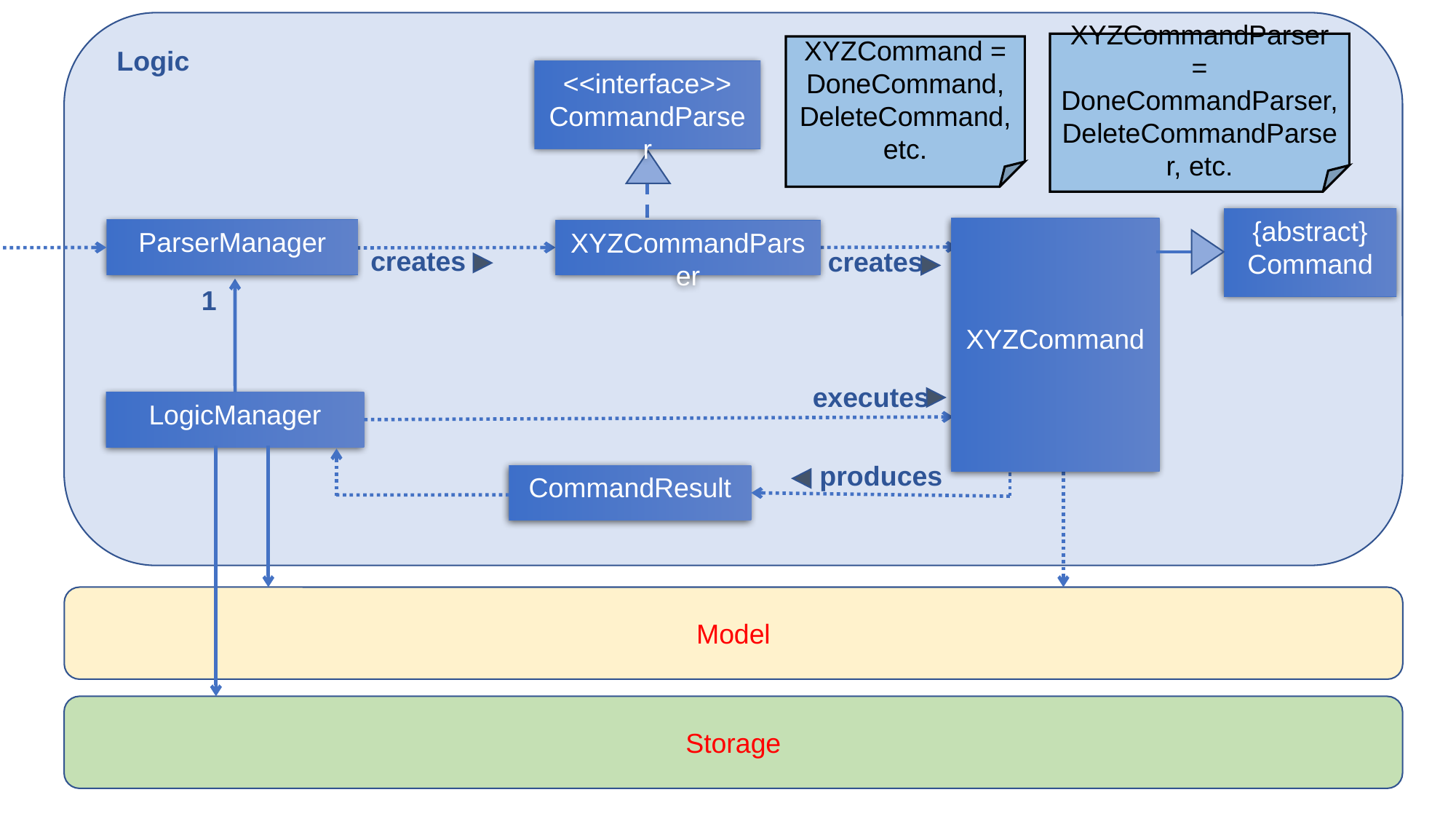

<<interface>>
CommandParser

XYZCommandParser = DoneCommandParser, DeleteCommandParser, etc.
XYZCommand = DoneCommand, DeleteCommand, etc.
Logic
XYZCommandParser
ParserManager

{abstract}
Command

creates
creates

XYZCommand

1
LogicManager
CommandResult
executes

produces

Model
Storage